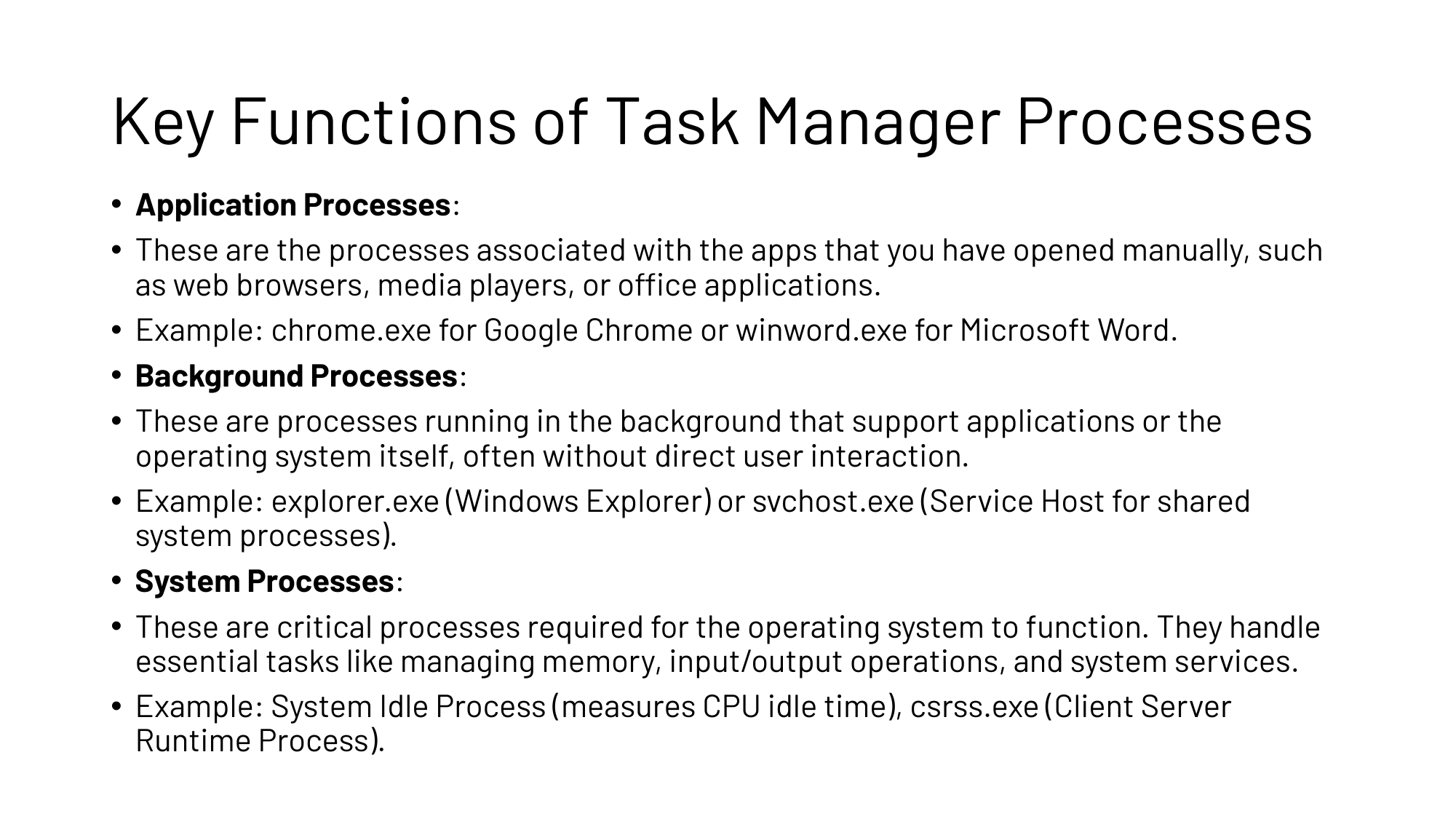

# Key Functions of Task Manager Processes
Application Processes:
These are the processes associated with the apps that you have opened manually, such as web browsers, media players, or office applications.
Example: chrome.exe for Google Chrome or winword.exe for Microsoft Word.
Background Processes:
These are processes running in the background that support applications or the operating system itself, often without direct user interaction.
Example: explorer.exe (Windows Explorer) or svchost.exe (Service Host for shared system processes).
System Processes:
These are critical processes required for the operating system to function. They handle essential tasks like managing memory, input/output operations, and system services.
Example: System Idle Process (measures CPU idle time), csrss.exe (Client Server Runtime Process).